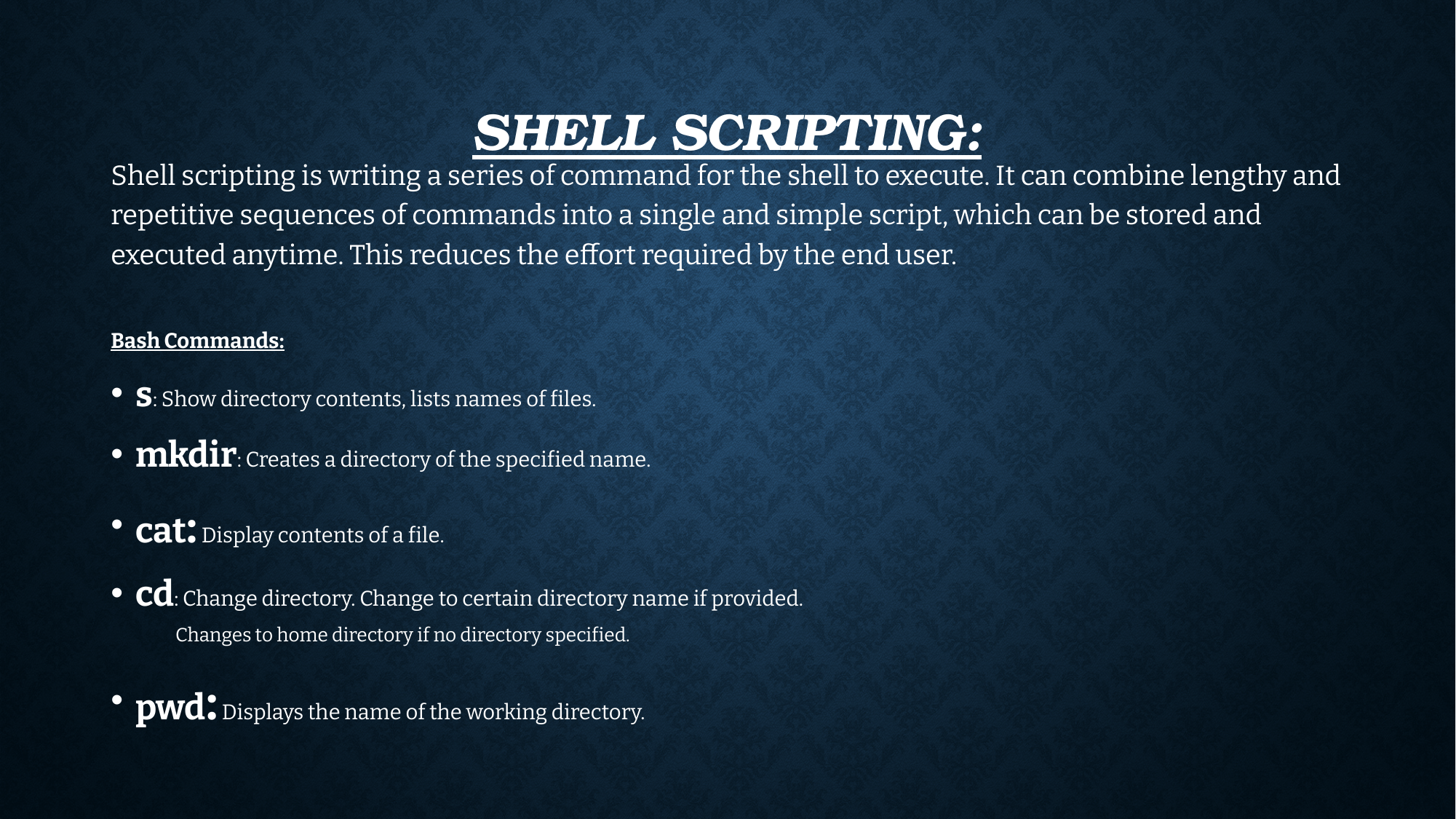

# Shell Scripting:
Shell scripting is writing a series of command for the shell to execute. It can combine lengthy and repetitive sequences of commands into a single and simple script, which can be stored and executed anytime. This reduces the effort required by the end user.

Bash Commands:
s: Show directory contents, lists names of files.
mkdir: Creates a directory of the specified name.
cat: Display contents of a file.
cd: Change directory. Change to certain directory name if provided.
    Changes to home directory if no directory specified.
pwd: Displays the name of the working directory.